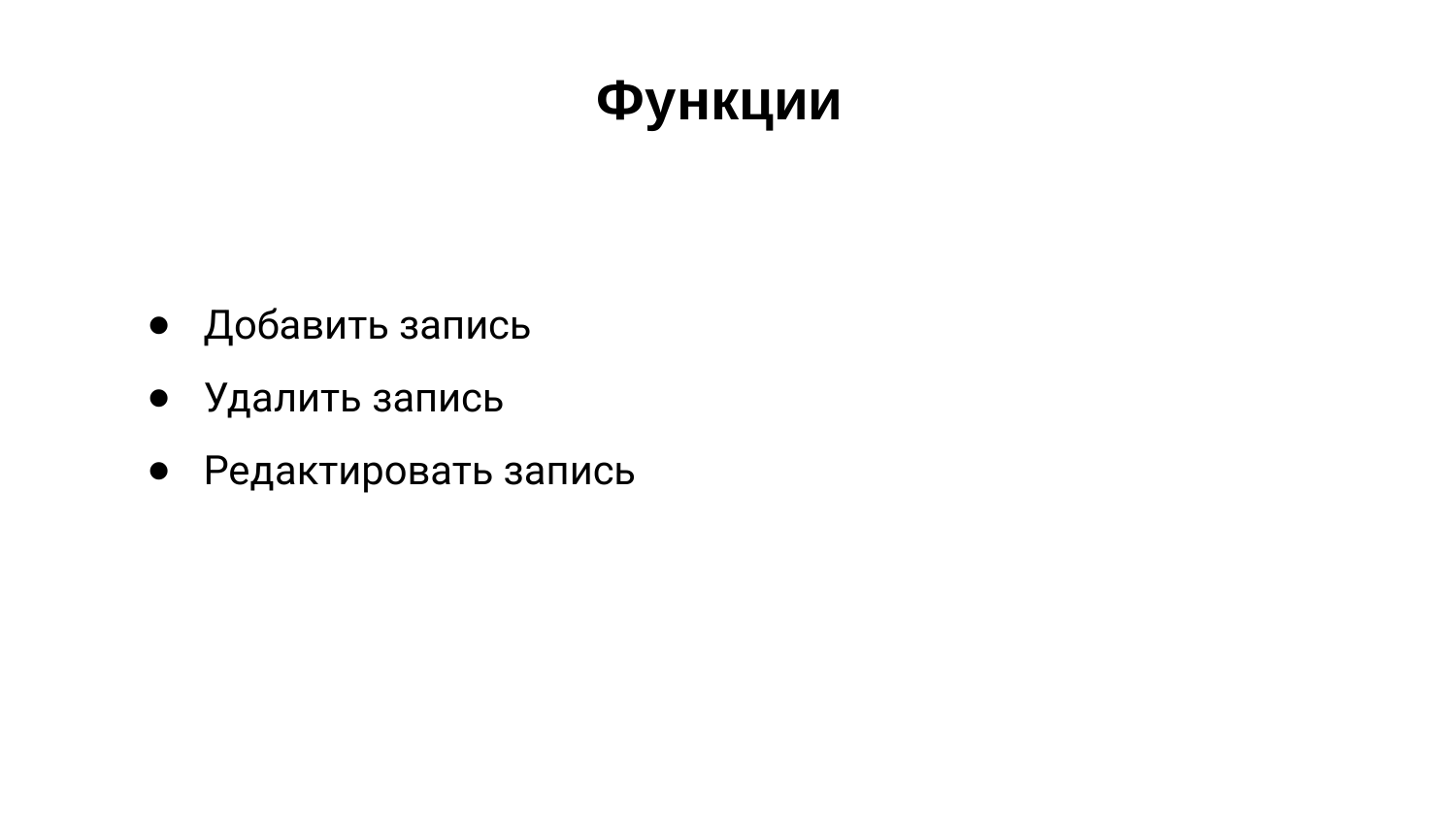

# Функции
Добавить запись
Удалить запись
Редактировать запись